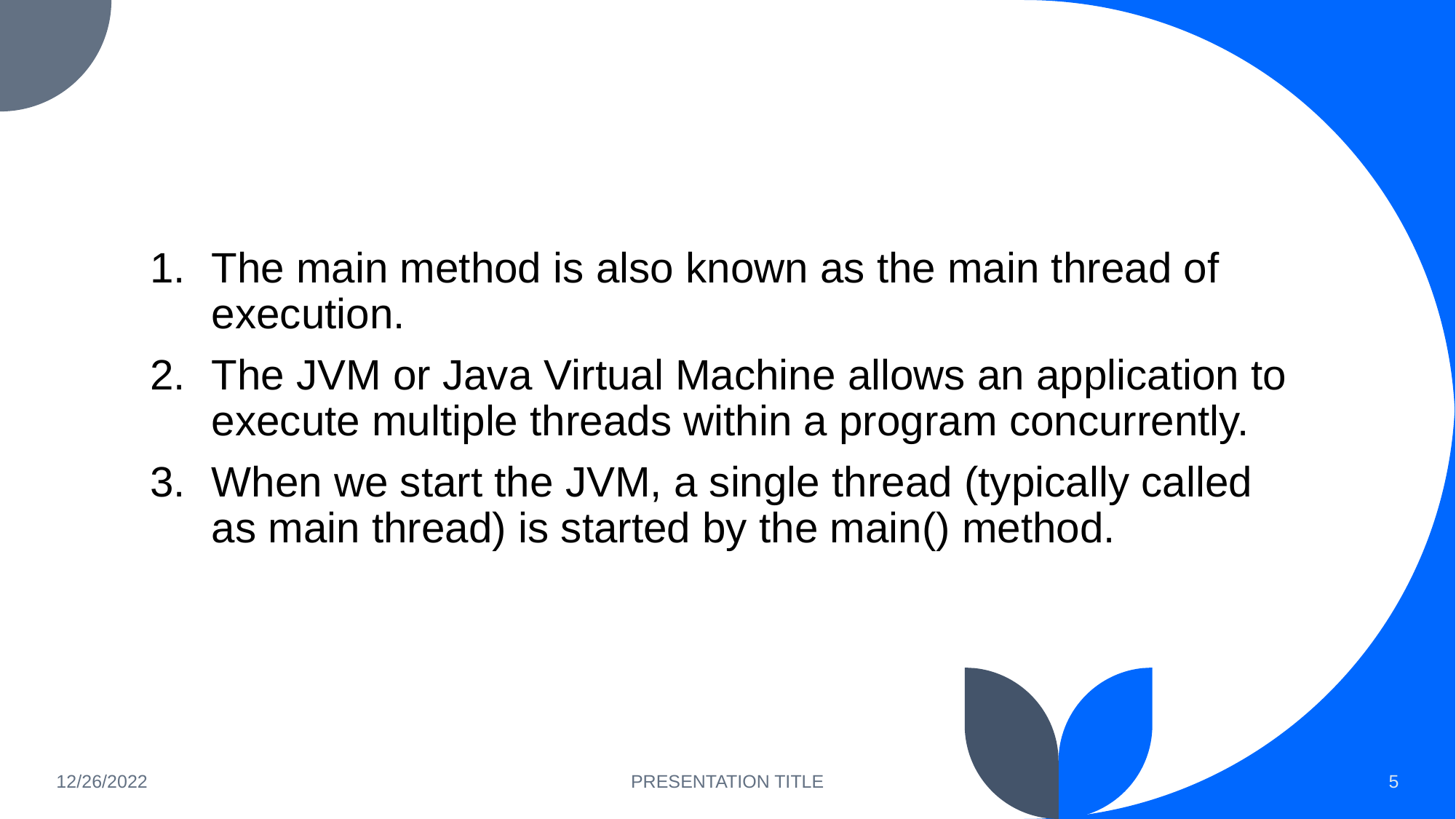

#
The main method is also known as the main thread of execution.
The JVM or Java Virtual Machine allows an application to execute multiple threads within a program concurrently.
When we start the JVM, a single thread (typically called as main thread) is started by the main() method.
12/26/2022
PRESENTATION TITLE
5